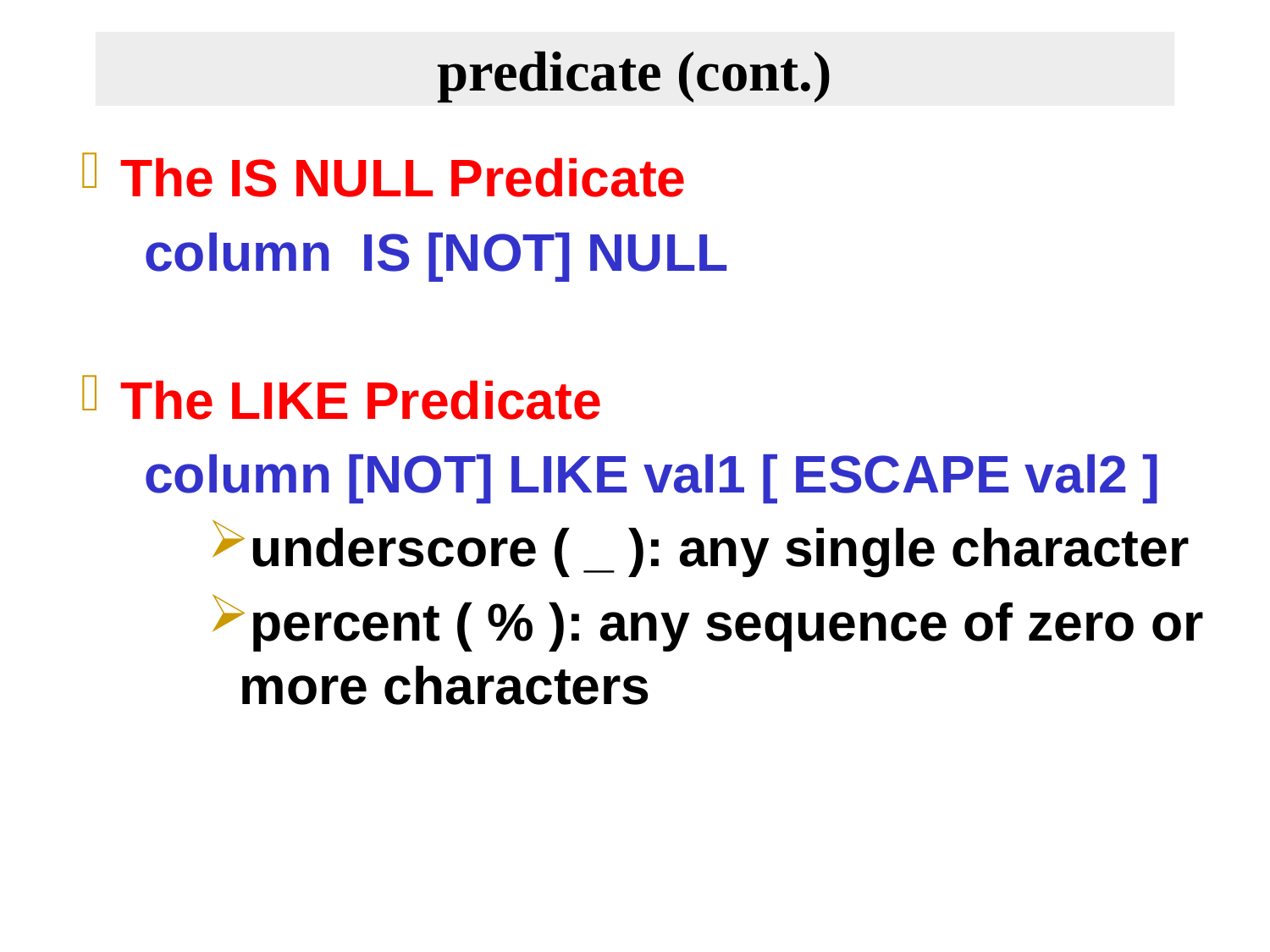

# predicate (cont.)
The IS NULL Predicate
column  IS [NOT] NULL

The LIKE Predicate
column [NOT] LIKE val1 [ ESCAPE val2 ]
underscore ( _ ): any single character
percent ( % ): any sequence of zero or more characters

Database Principles & Programming
13